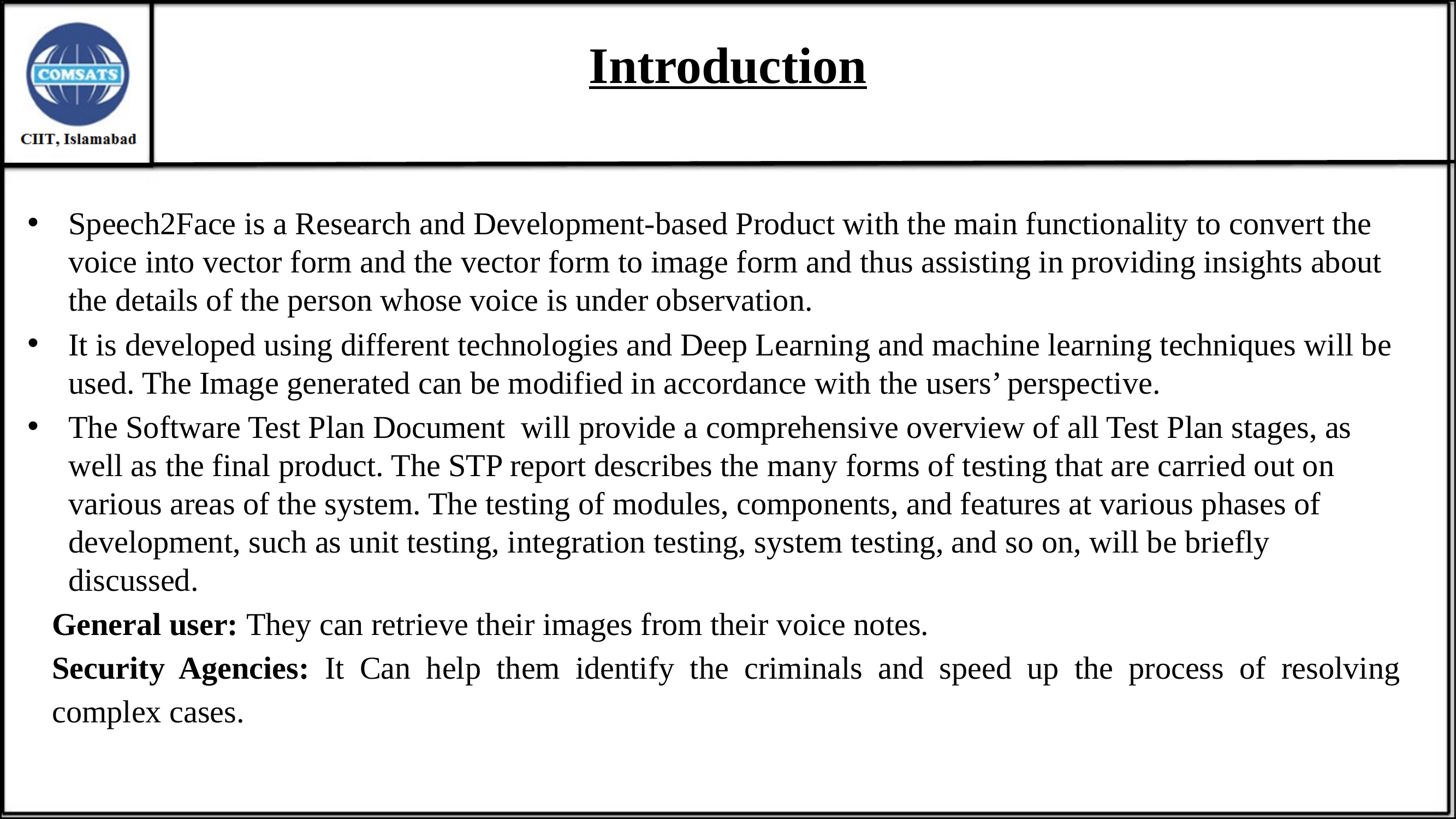

# Introduction
Speech2Face is a Research and Development-based Product with the main functionality to convert the voice into vector form and the vector form to image form and thus assisting in providing insights about the details of the person whose voice is under observation.
It is developed using different technologies and Deep Learning and machine learning techniques will be used. The Image generated can be modified in accordance with the users’ perspective.
The Software Test Plan Document  will provide a comprehensive overview of all Test Plan stages, as well as the final product. The STP report describes the many forms of testing that are carried out on various areas of the system. The testing of modules, components, and features at various phases of development, such as unit testing, integration testing, system testing, and so on, will be briefly discussed.
General user: They can retrieve their images from their voice notes.
Security Agencies: It Can help them identify the criminals and speed up the process of resolving complex cases.